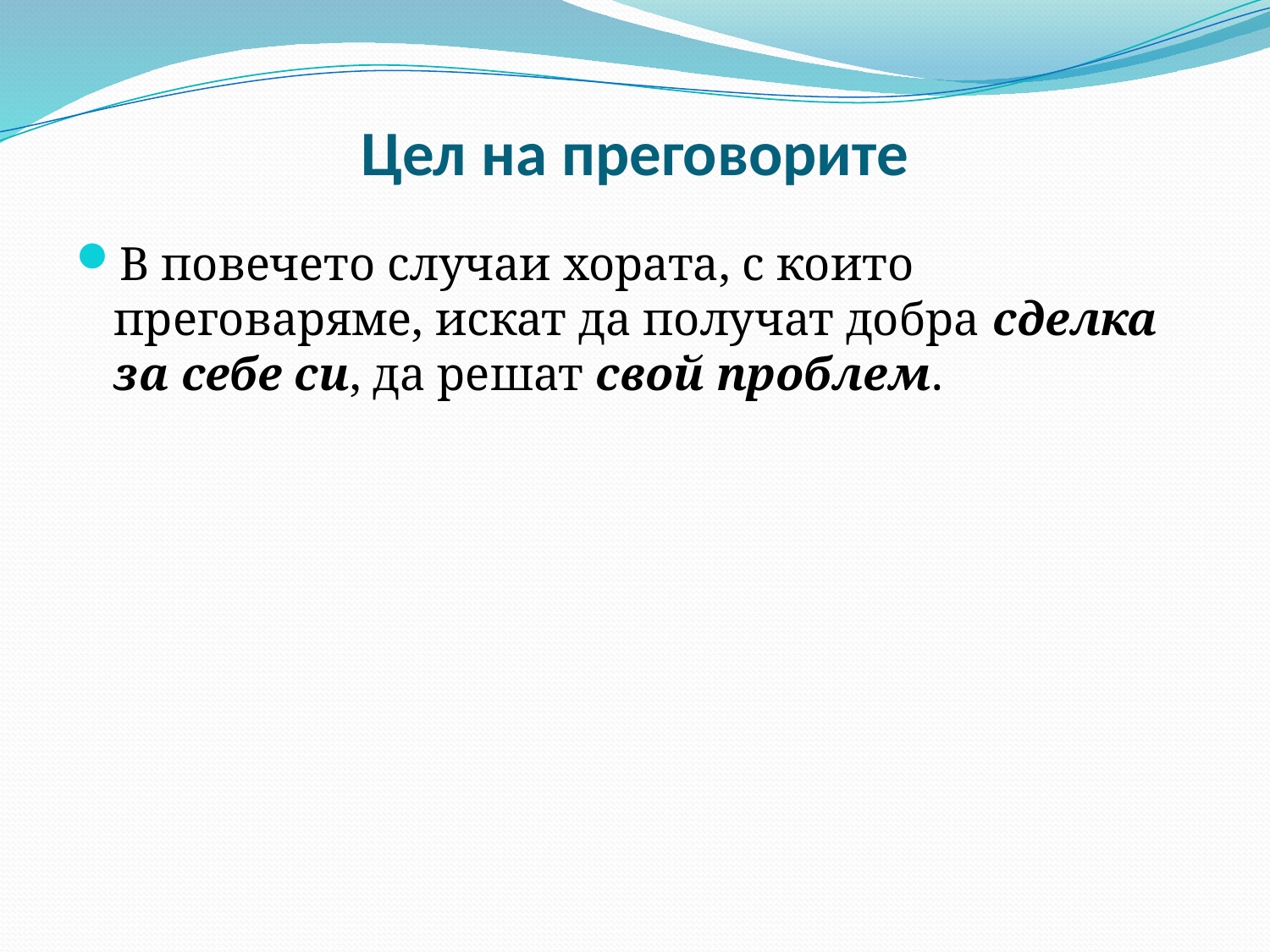

# Цел на преговорите
В повечето случаи хората, с които преговаряме, искат да получат добра сделка за себе си, да решат свой проблем.